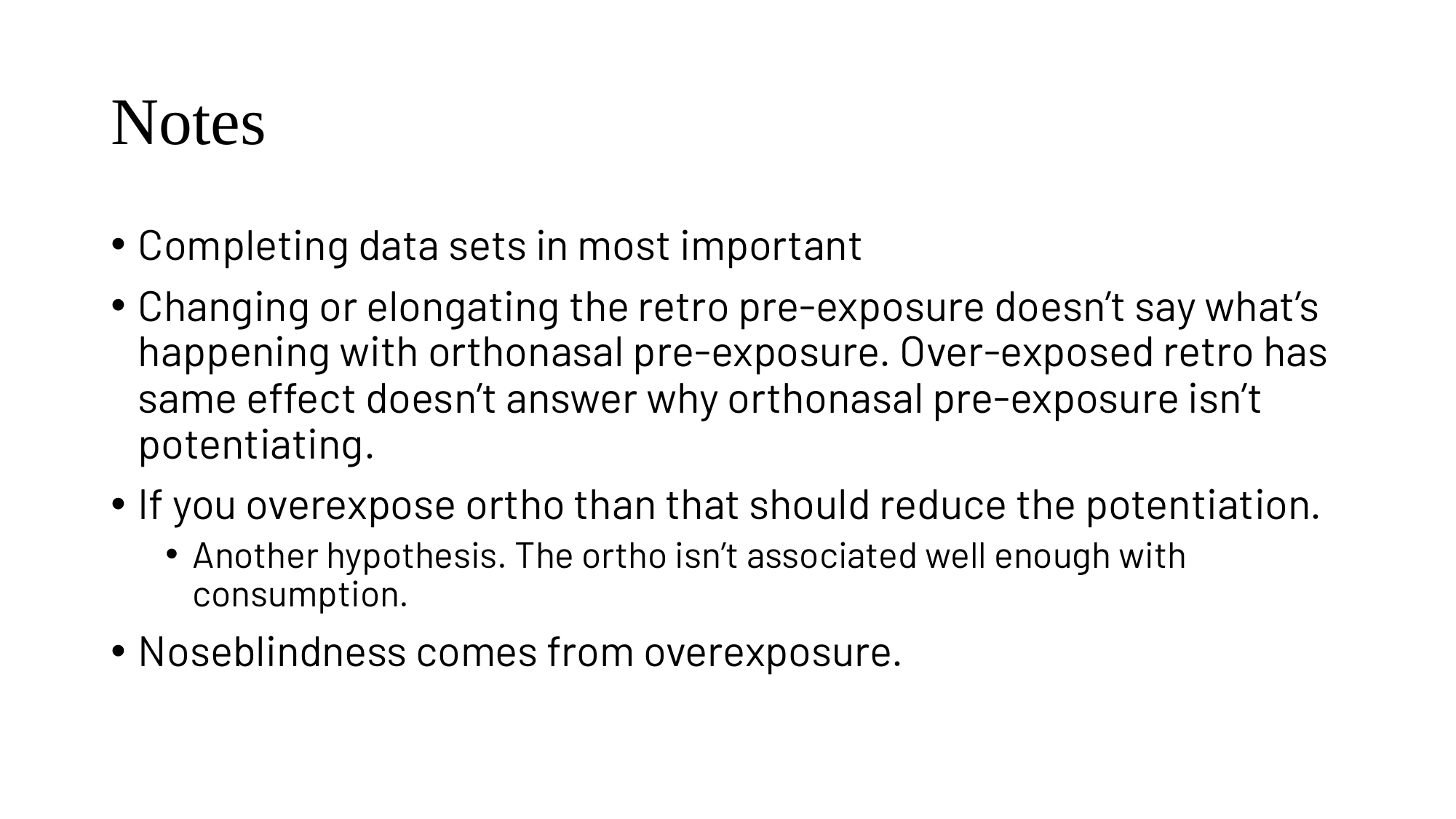

# Notes
Completing data sets in most important
Changing or elongating the retro pre-exposure doesn’t say what’s happening with orthonasal pre-exposure. Over-exposed retro has same effect doesn’t answer why orthonasal pre-exposure isn’t potentiating.
If you overexpose ortho than that should reduce the potentiation.
Another hypothesis. The ortho isn’t associated well enough with consumption.
Noseblindness comes from overexposure.